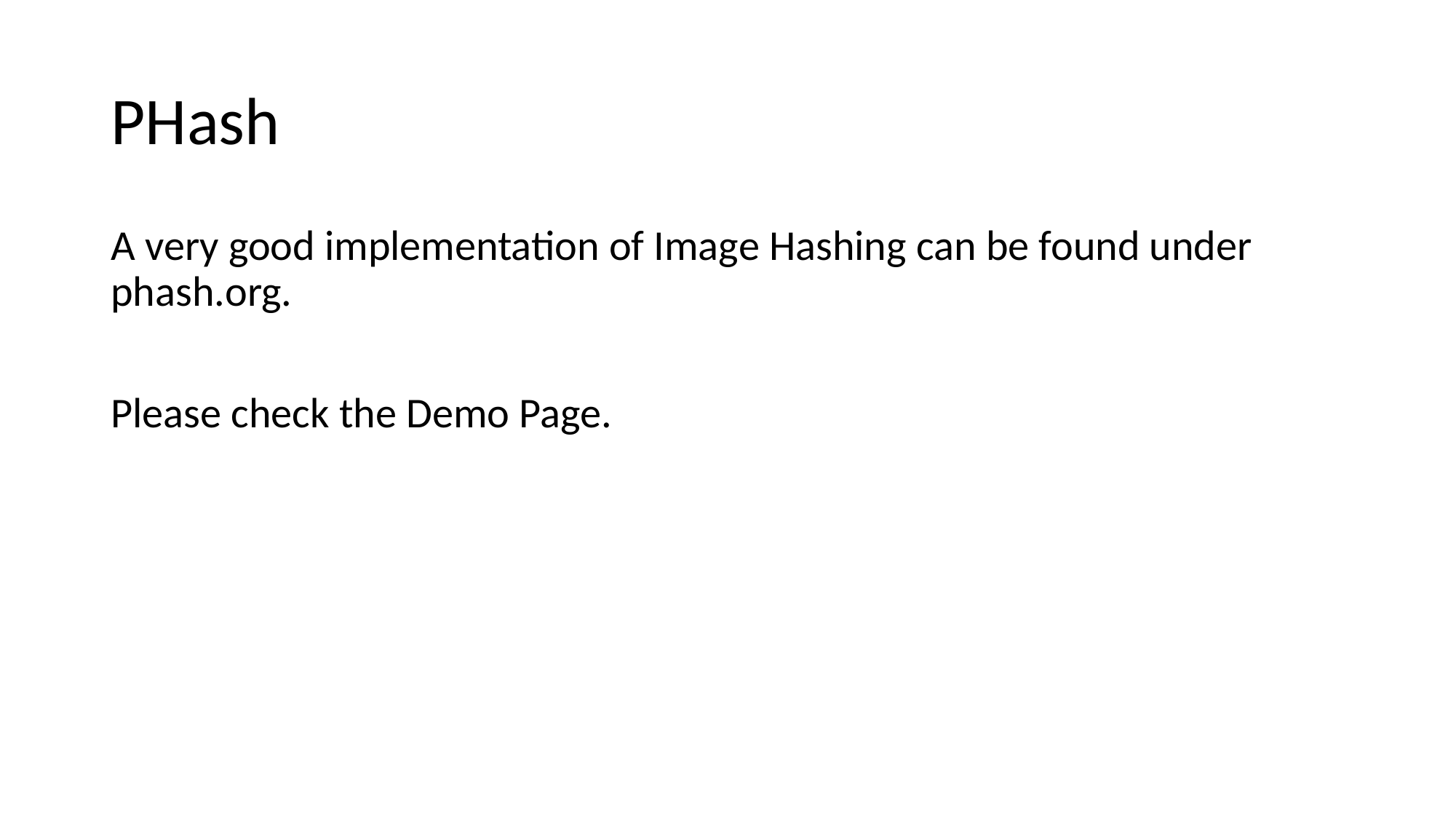

# PHash
A very good implementation of Image Hashing can be found under phash.org.

Please check the Demo Page.